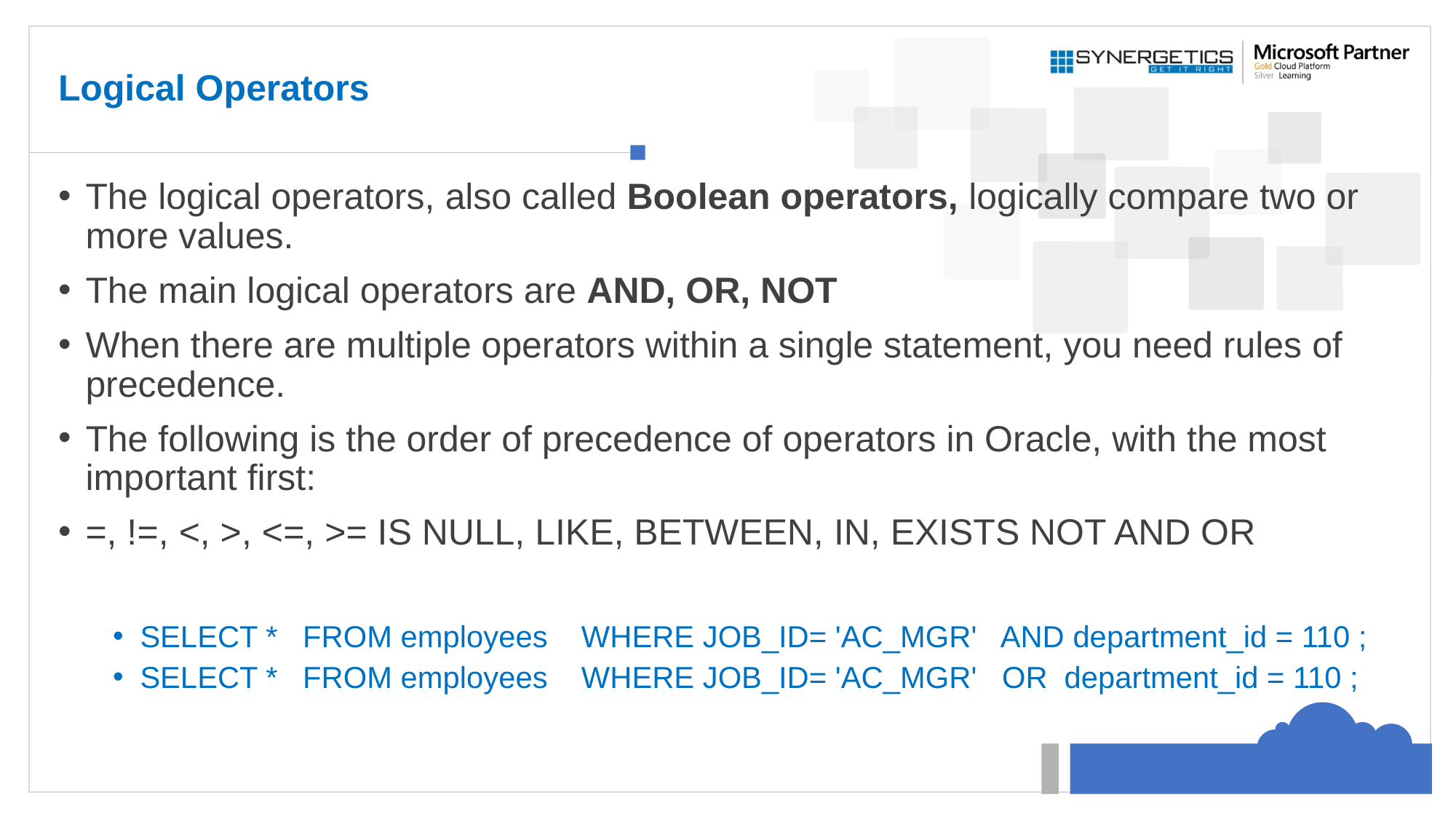

# Logical Operators
The logical operators, also called Boolean operators, logically compare two or more values.
The main logical operators are AND, OR, NOT
When there are multiple operators within a single statement, you need rules of precedence.
The following is the order of precedence of operators in Oracle, with the most important first:
=, !=, <, >, <=, >= IS NULL, LIKE, BETWEEN, IN, EXISTS NOT AND OR

SELECT *   FROM employees    WHERE JOB_ID= 'AC_MGR'   AND department_id = 110 ;
SELECT *   FROM employees    WHERE JOB_ID= 'AC_MGR'   OR  department_id = 110 ;